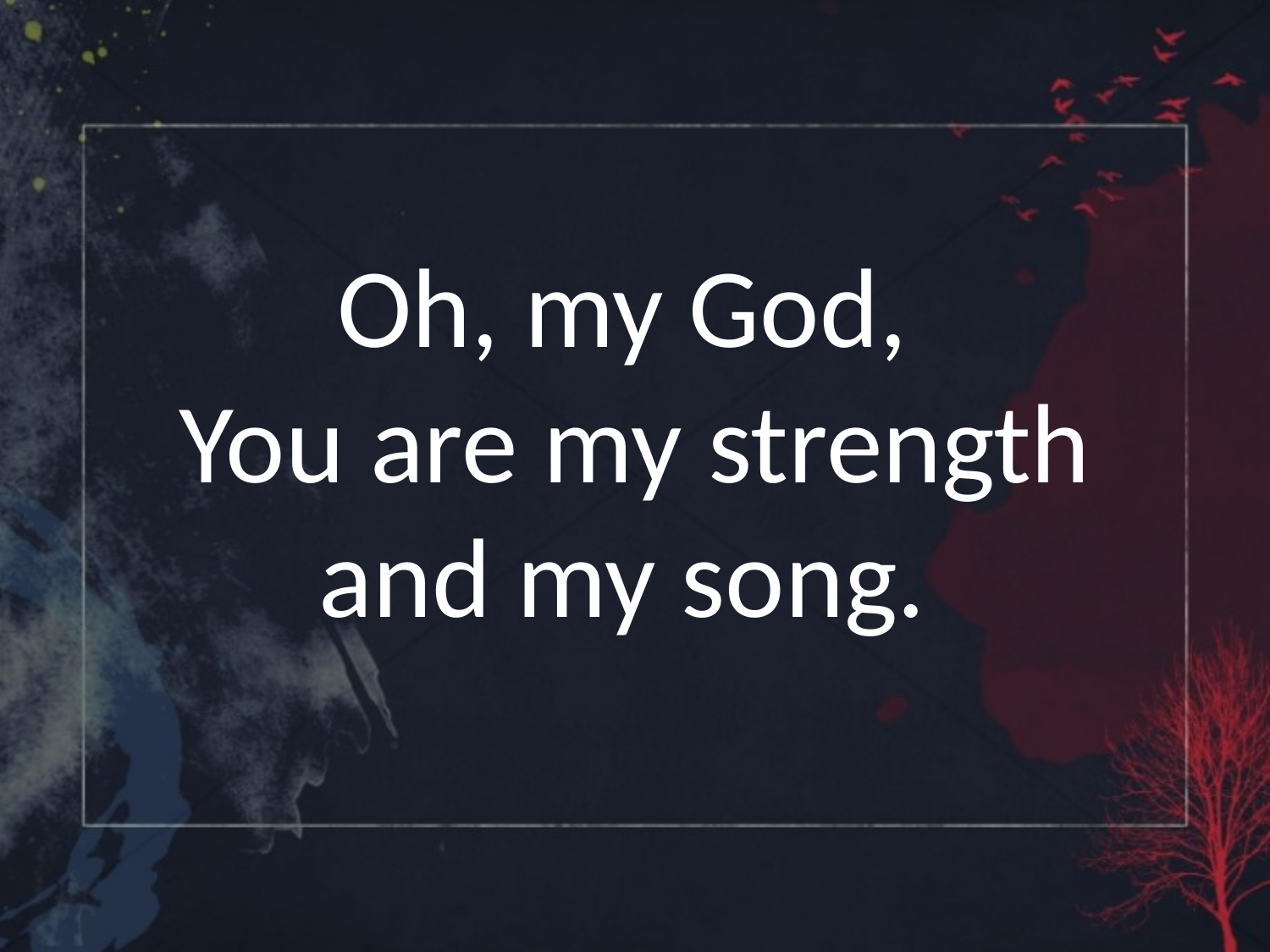

Oh, my God,
You are my strength and my song.